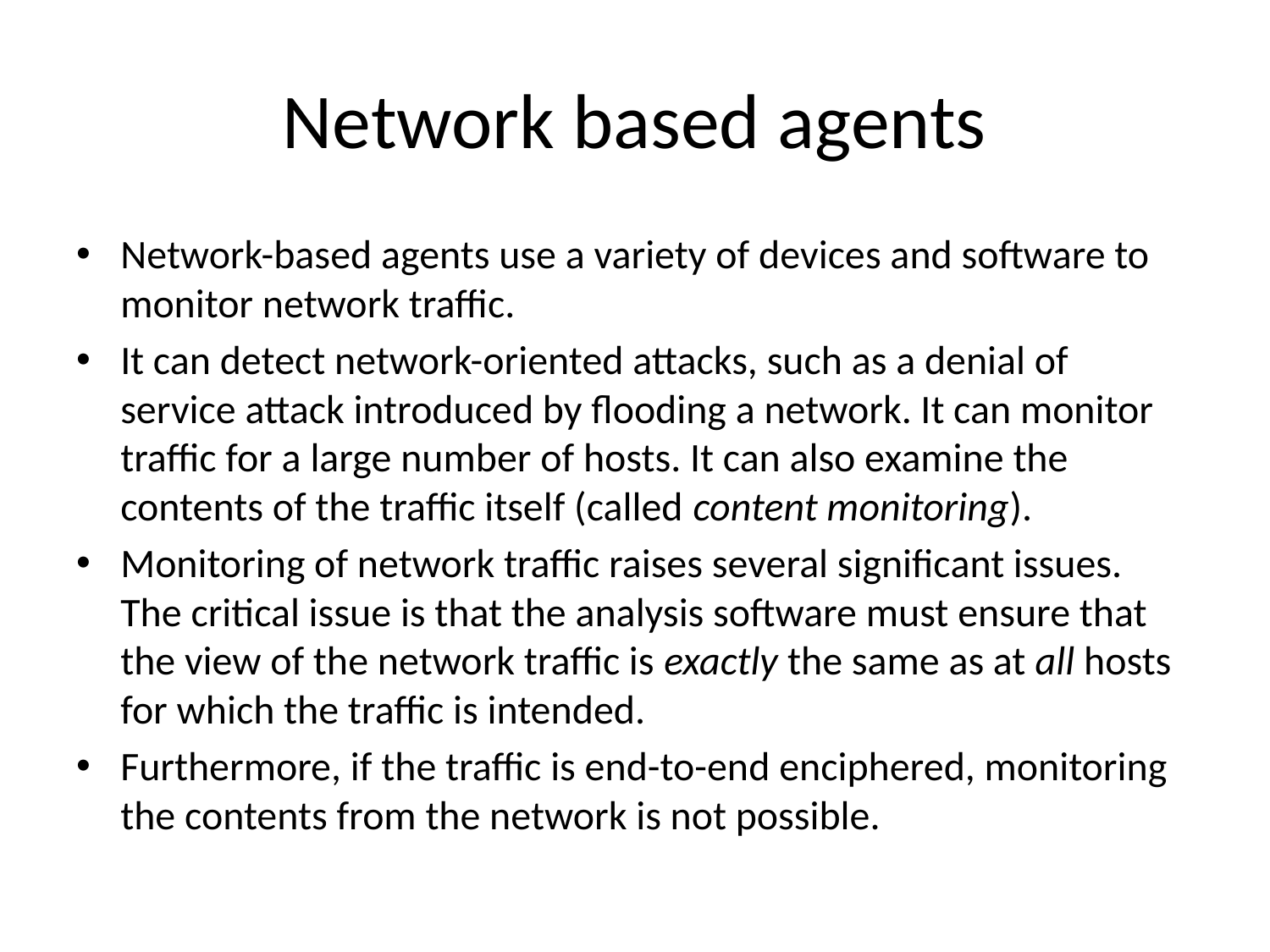

# Network based agents
Network-based agents use a variety of devices and software to monitor network traffic.
It can detect network-oriented attacks, such as a denial of service attack introduced by flooding a network. It can monitor traffic for a large number of hosts. It can also examine the contents of the traffic itself (called content monitoring).
Monitoring of network traffic raises several significant issues. The critical issue is that the analysis software must ensure that the view of the network traffic is exactly the same as at all hosts for which the traffic is intended.
Furthermore, if the traffic is end-to-end enciphered, monitoring the contents from the network is not possible.